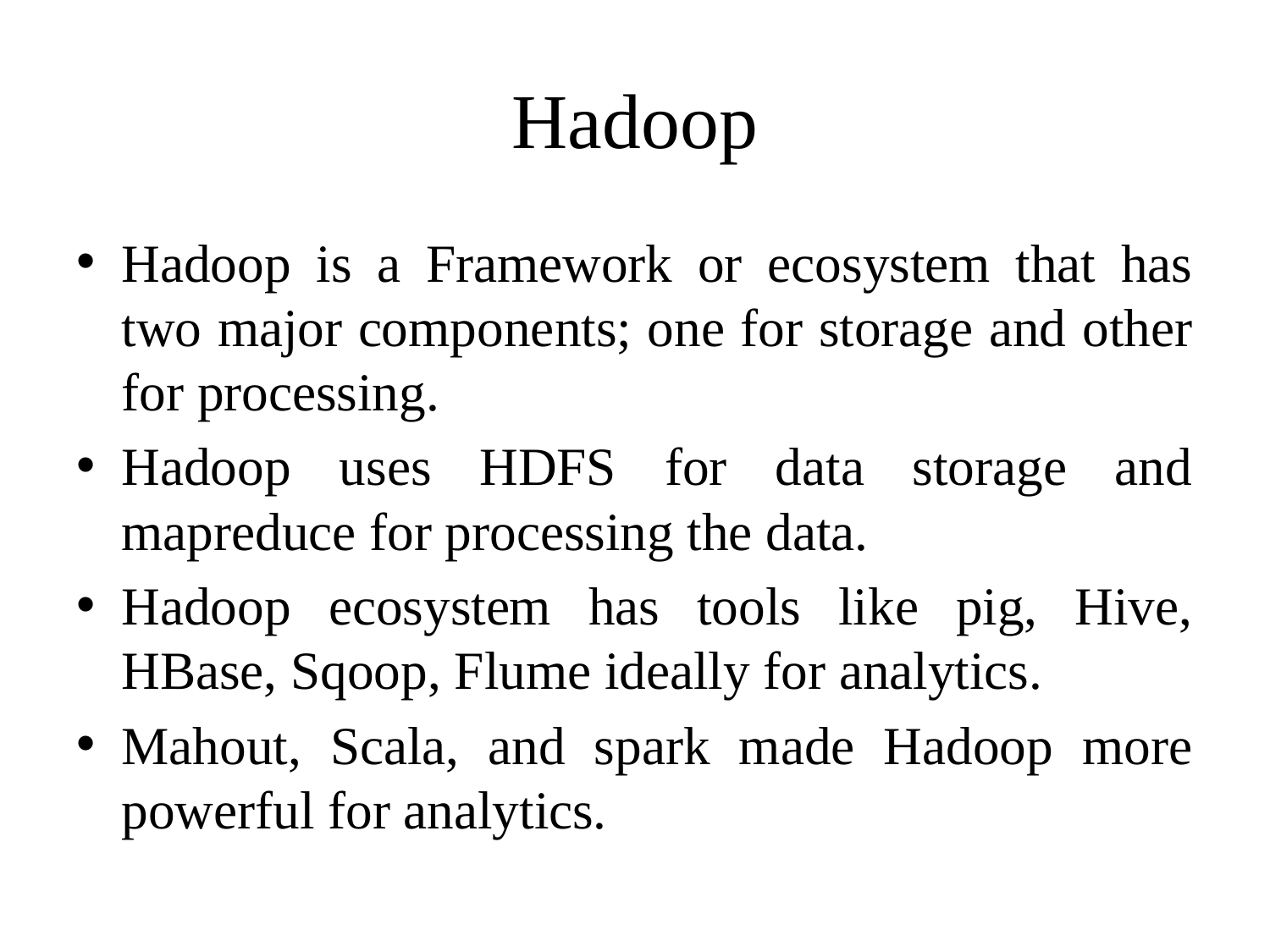

# Hadoop
Hadoop is a Framework or ecosystem that has two major components; one for storage and other for processing.
Hadoop uses HDFS for data storage and mapreduce for processing the data.
Hadoop ecosystem has tools like pig, Hive, HBase, Sqoop, Flume ideally for analytics.
Mahout, Scala, and spark made Hadoop more powerful for analytics.